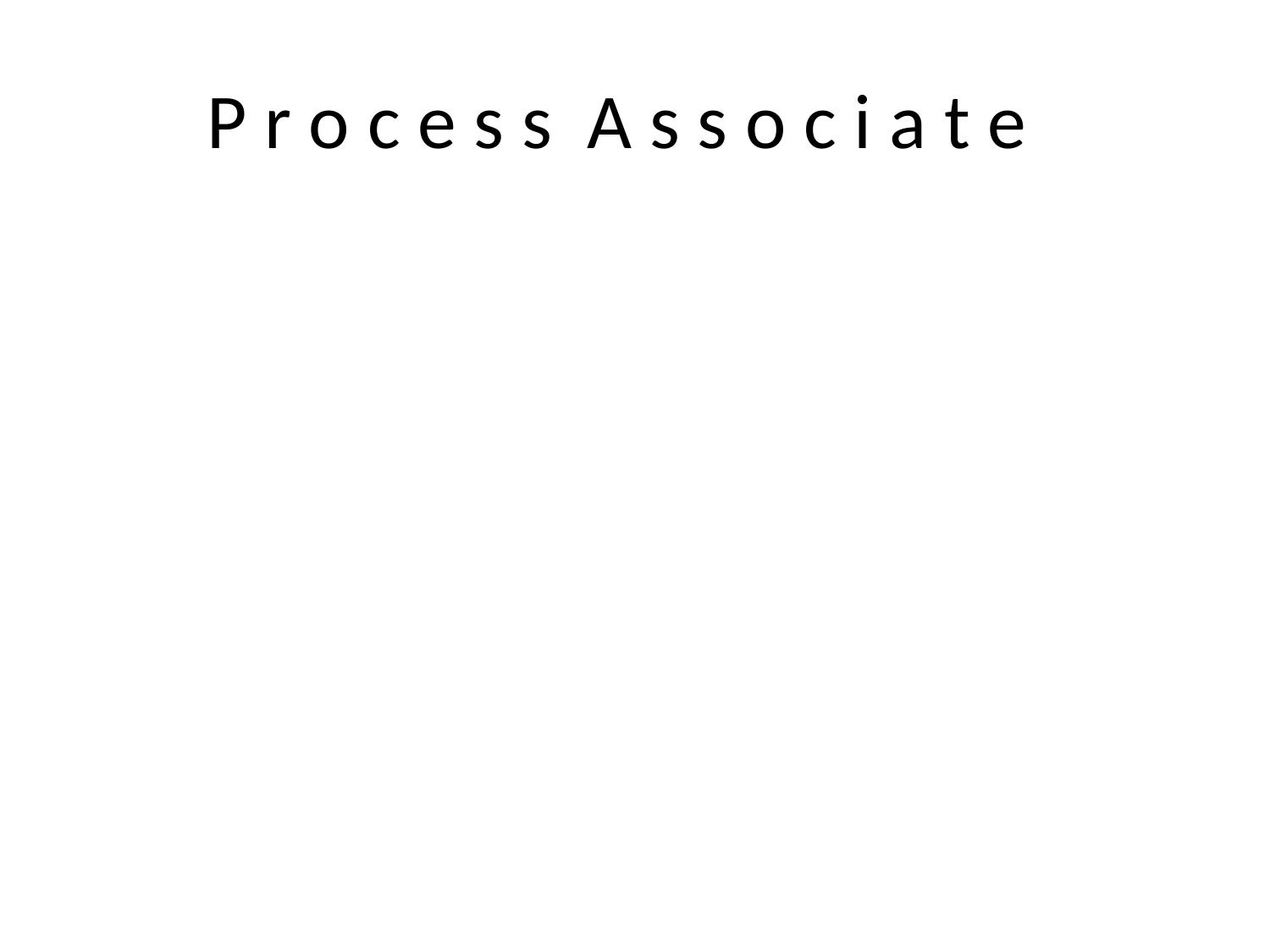

# P r o c e s s  A s s o c i a t e